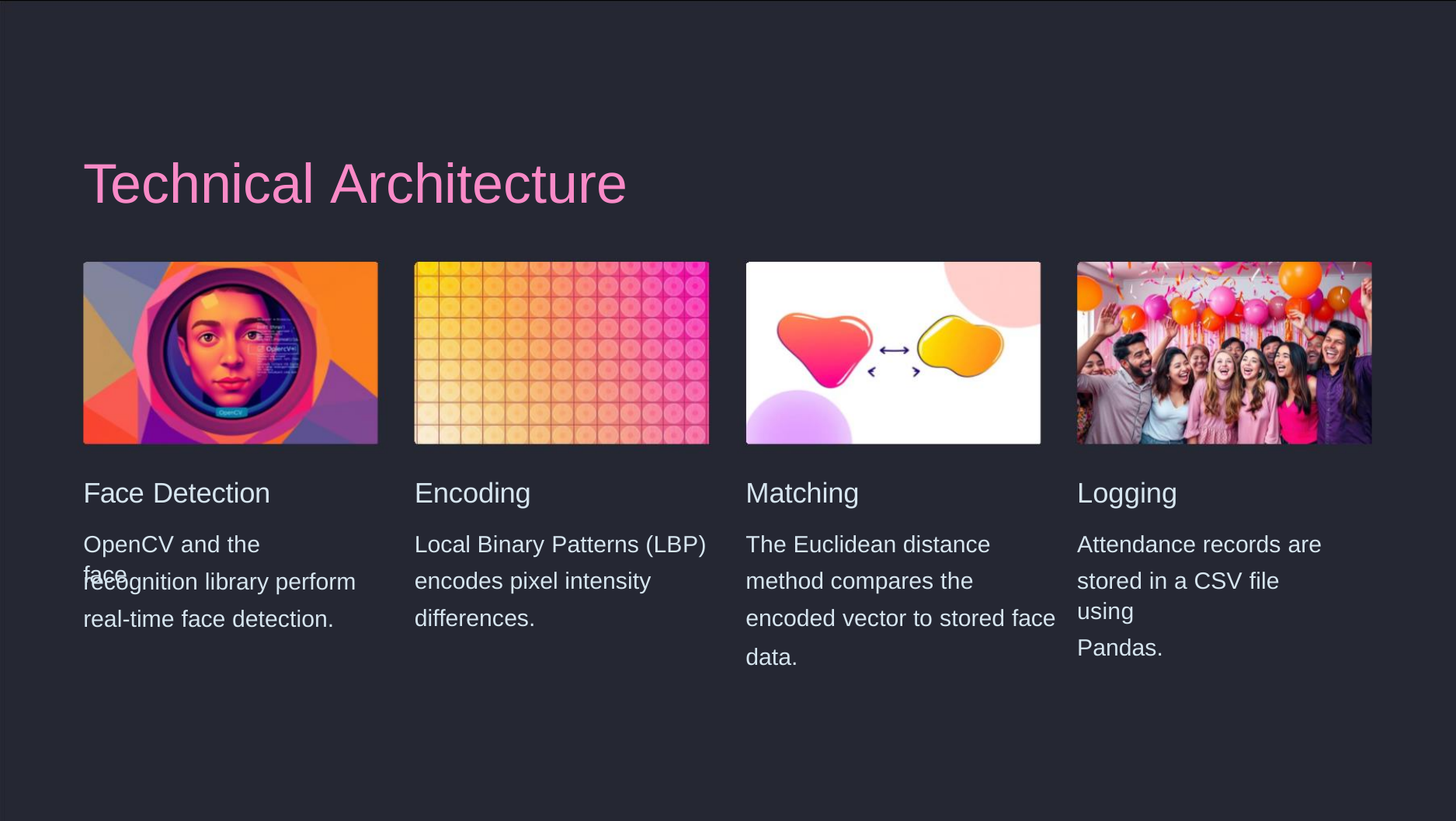

Technical Architecture
Face Detection
Encoding
Matching
Logging
OpenCV and the face
Local Binary Patterns (LBP)
encodes pixel intensity
differences.
The Euclidean distance
method compares the
encoded vector to stored face
data.
Attendance records are
stored in a CSV file using
Pandas.
recognition library perform
real-time face detection.